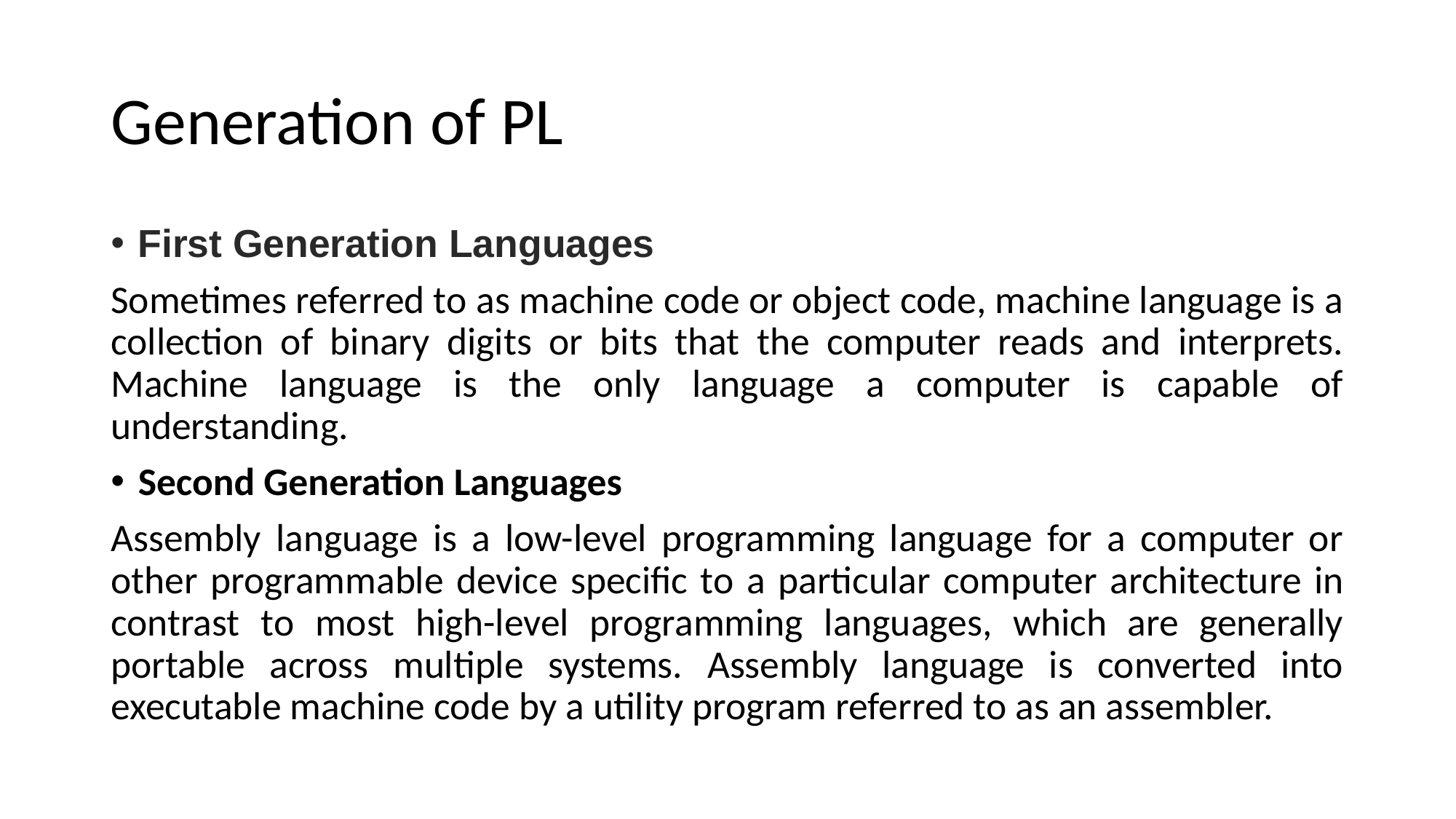

# Generation of PL
First Generation Languages
Sometimes referred to as machine code or object code, machine language is a collection of binary digits or bits that the computer reads and interprets. Machine language is the only language a computer is capable of understanding.
Second Generation Languages
Assembly language is a low-level programming language for a computer or other programmable device specific to a particular computer architecture in contrast to most high-level programming languages, which are generally portable across multiple systems. Assembly language is converted into executable machine code by a utility program referred to as an assembler.